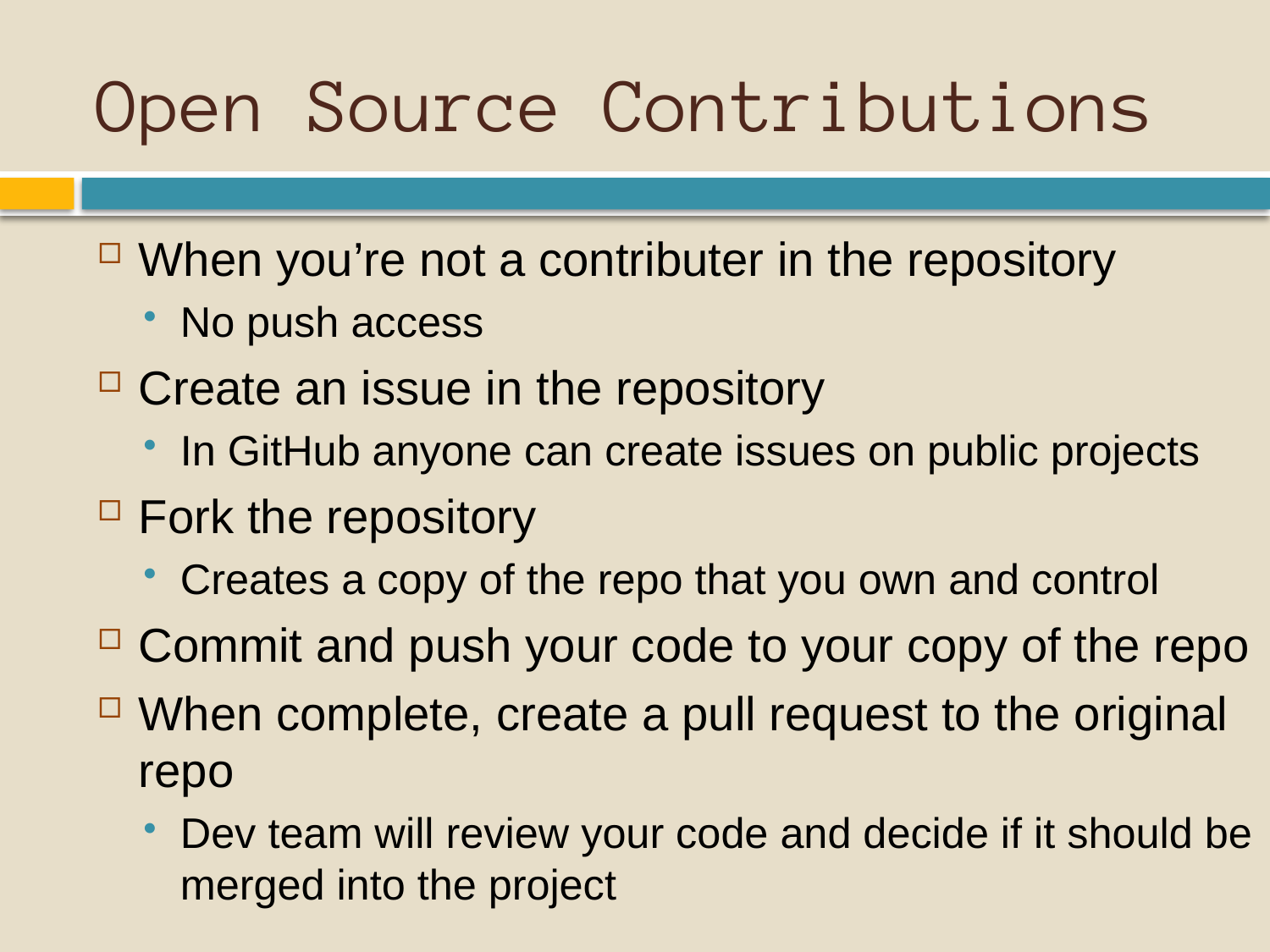

# Open Source Contributions
When you’re not a contributer in the repository
No push access
Create an issue in the repository
In GitHub anyone can create issues on public projects
Fork the repository
Creates a copy of the repo that you own and control
Commit and push your code to your copy of the repo
When complete, create a pull request to the original repo
Dev team will review your code and decide if it should be merged into the project